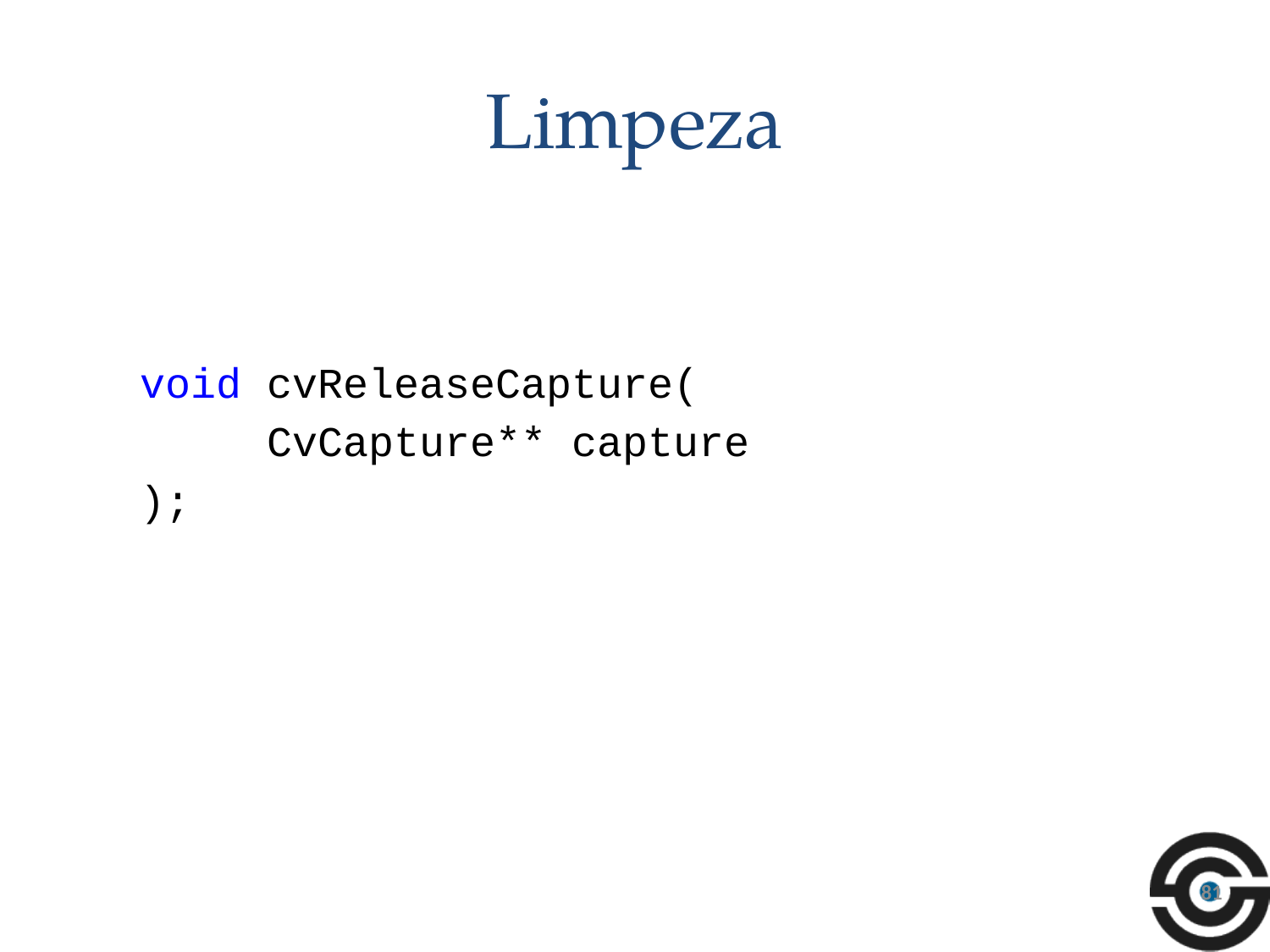

# Limpeza

void cvReleaseCapture(
	CvCapture** capture
);
81